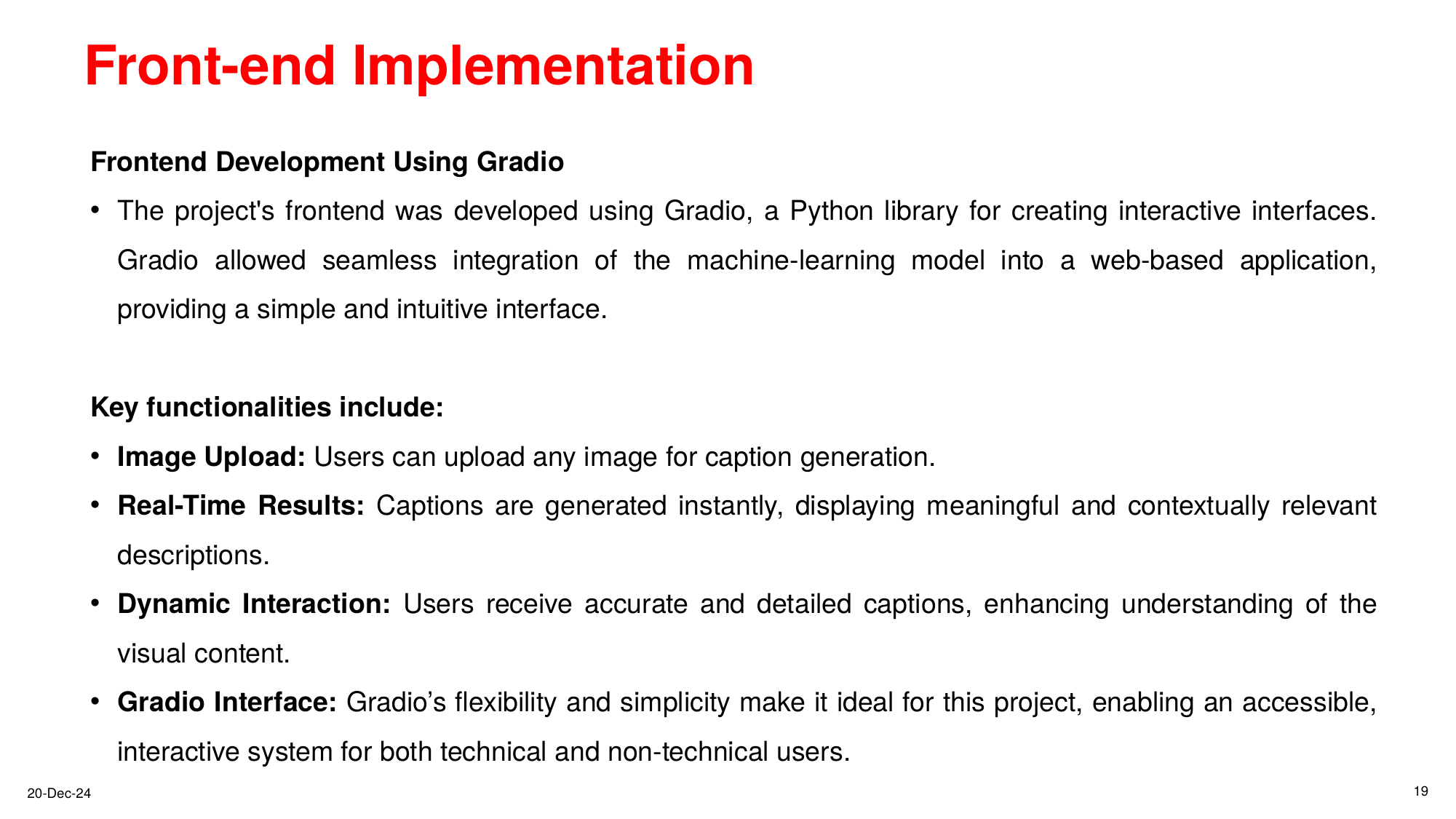

# Front-end Implementation
Frontend Development Using Gradio
The project's frontend was developed using Gradio, a Python library for creating interactive interfaces. Gradio allowed seamless integration of the machine-learning model into a web-based application, providing a simple and intuitive interface.

Key functionalities include:
Image Upload: Users can upload any image for caption generation.
Real-Time Results: Captions are generated instantly, displaying meaningful and contextually relevant descriptions.
Dynamic Interaction: Users receive accurate and detailed captions, enhancing understanding of the visual content.
Gradio Interface: Gradio’s flexibility and simplicity make it ideal for this project, enabling an accessible, interactive system for both technical and non-technical users.
20-Dec-24
19